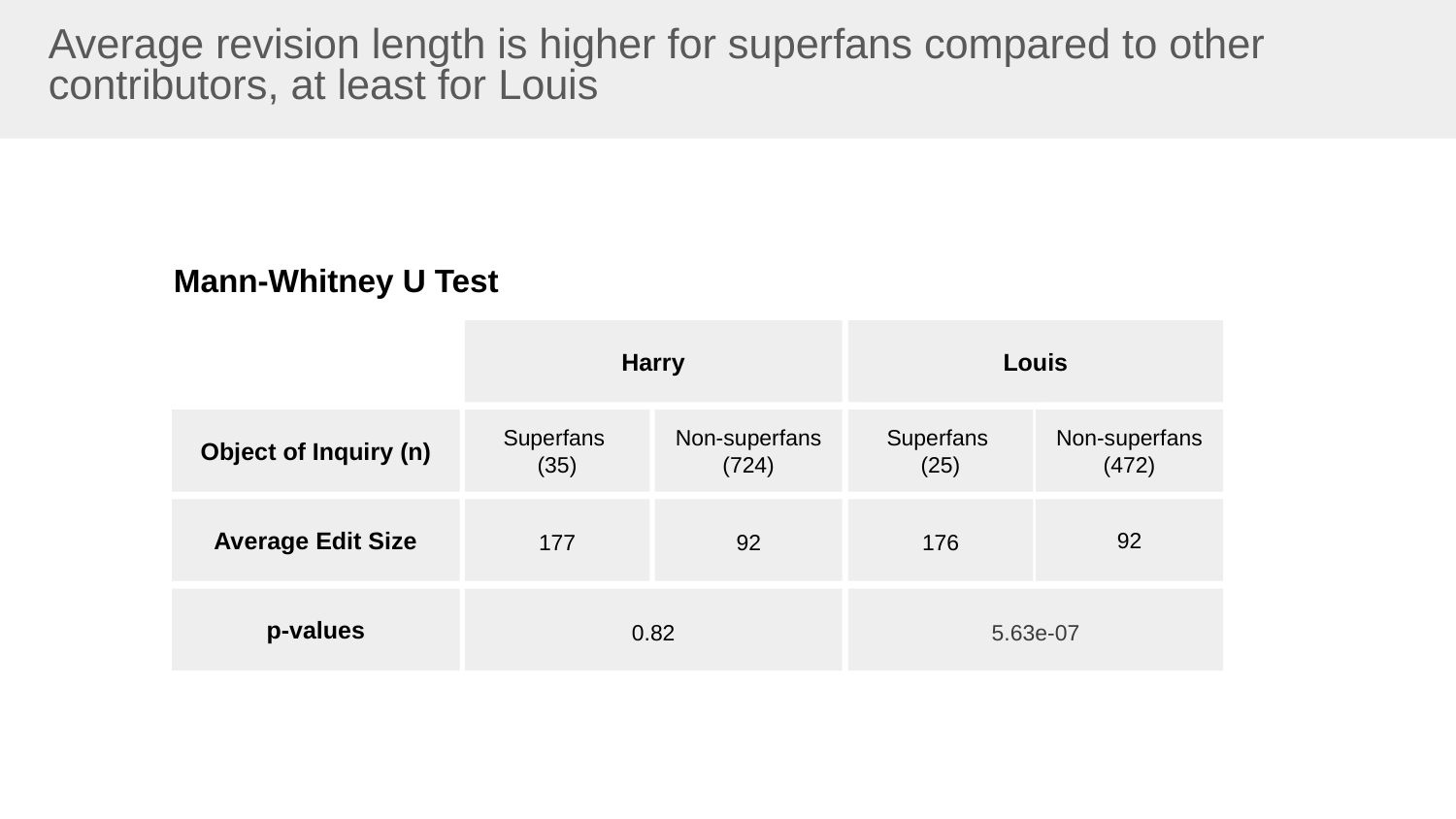

Average revision length is higher for superfans compared to other contributors, at least for Louis
Mann-Whitney U Test
Louis
Harry
Harry
Non-superfans (472)
Non-superfans (724)
Superfans
(35)
Superfans
(25)
Object of Inquiry (n)
92
92
177
176
Average Edit Size
0.82
5.63e-07
p-values